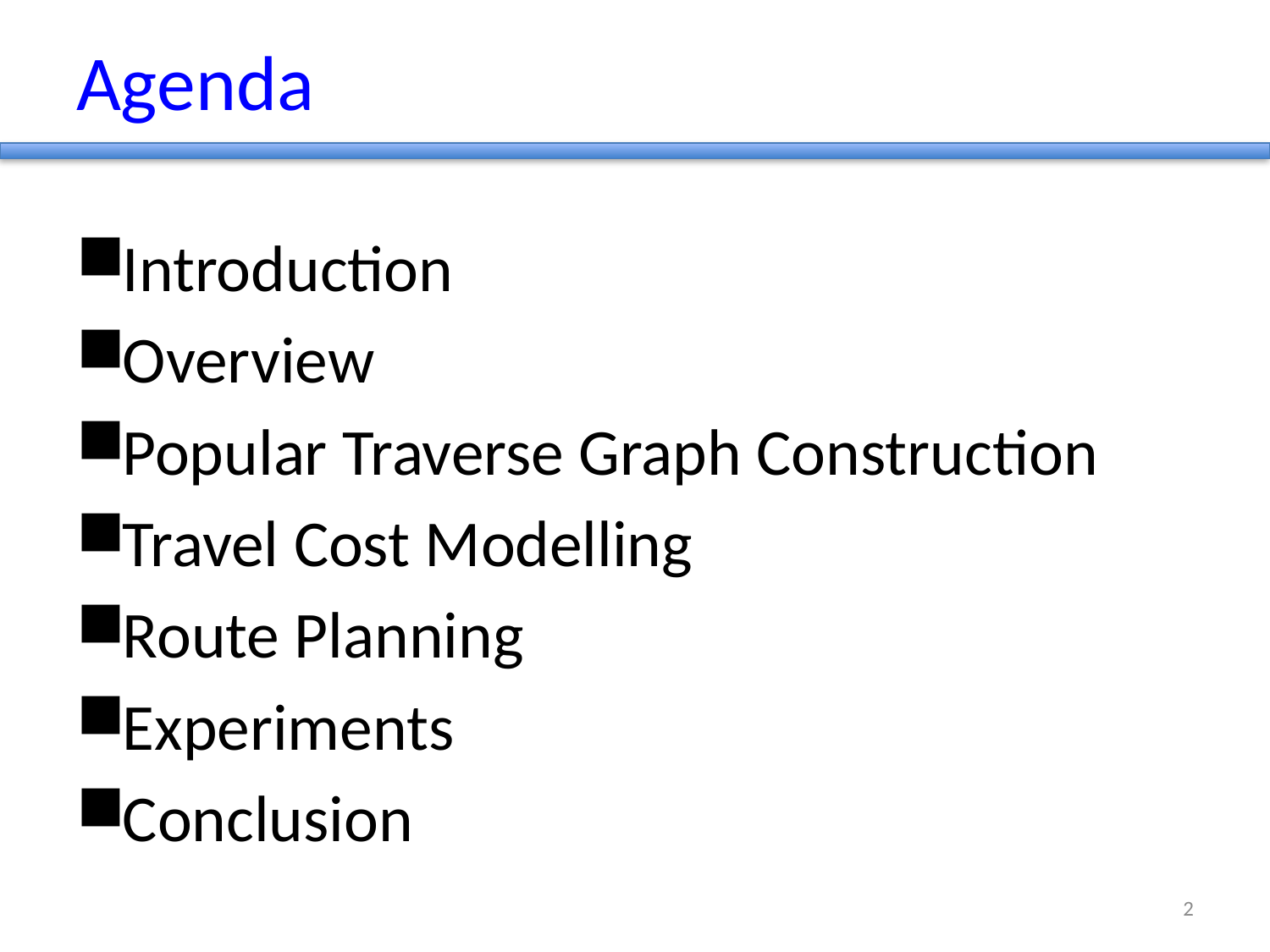

# Agenda

Introduction
Overview
Popular Traverse Graph Construction
Travel Cost Modelling
Route Planning
Experiments
Conclusion

2